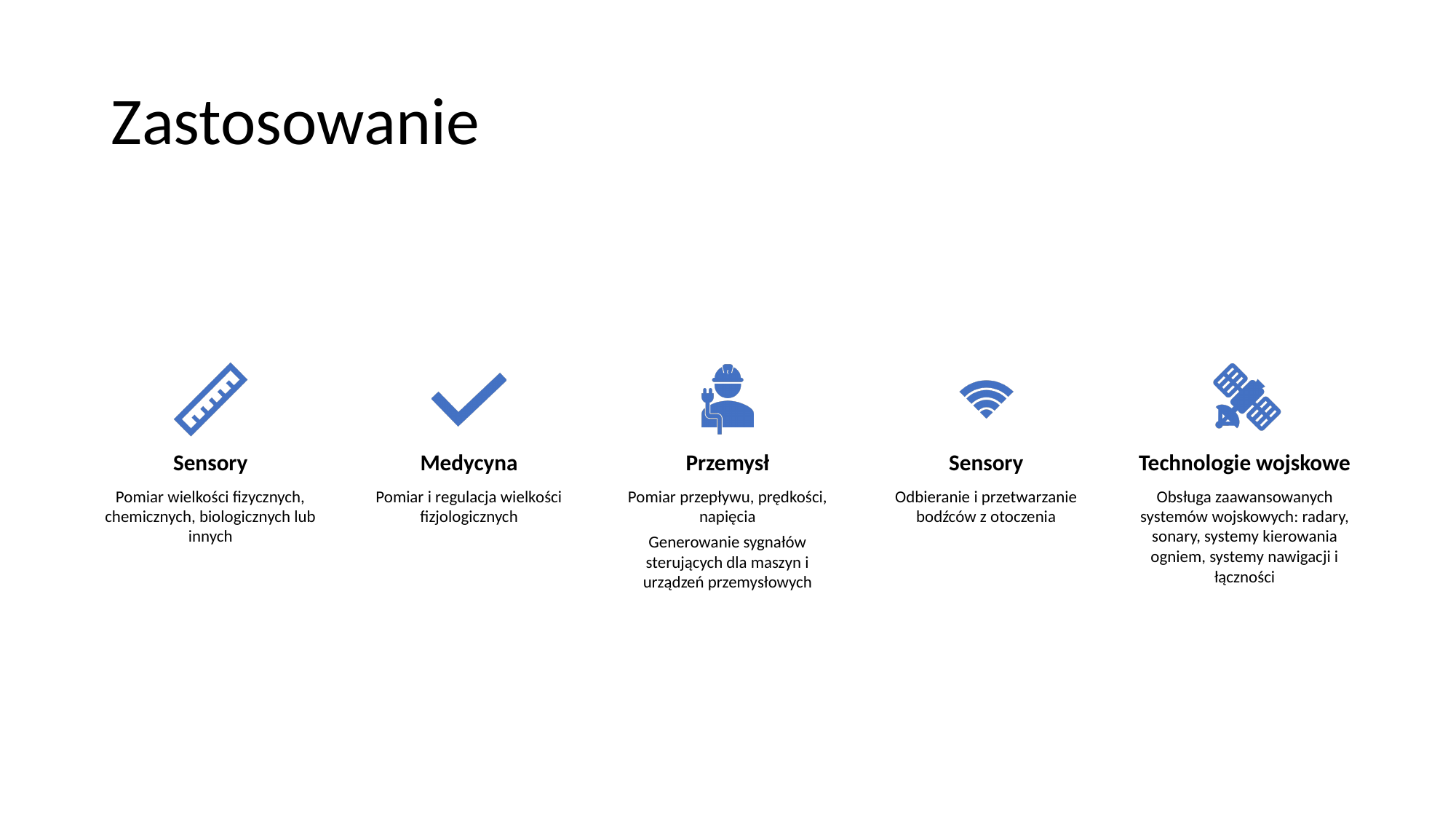

# Zastosowanie
Sensory
Pomiar wielkości fizycznych, chemicznych, biologicznych lub innych
Medycyna
Pomiar i regulacja wielkości fizjologicznych
Przemysł
Pomiar przepływu, prędkości, napięcia
Generowanie sygnałów sterujących dla maszyn i urządzeń przemysłowych
Sensory
Odbieranie i przetwarzanie bodźców z otoczenia
Technologie wojskowe
Obsługa zaawansowanych systemów wojskowych: radary, sonary, systemy kierowania ogniem, systemy nawigacji i łączności